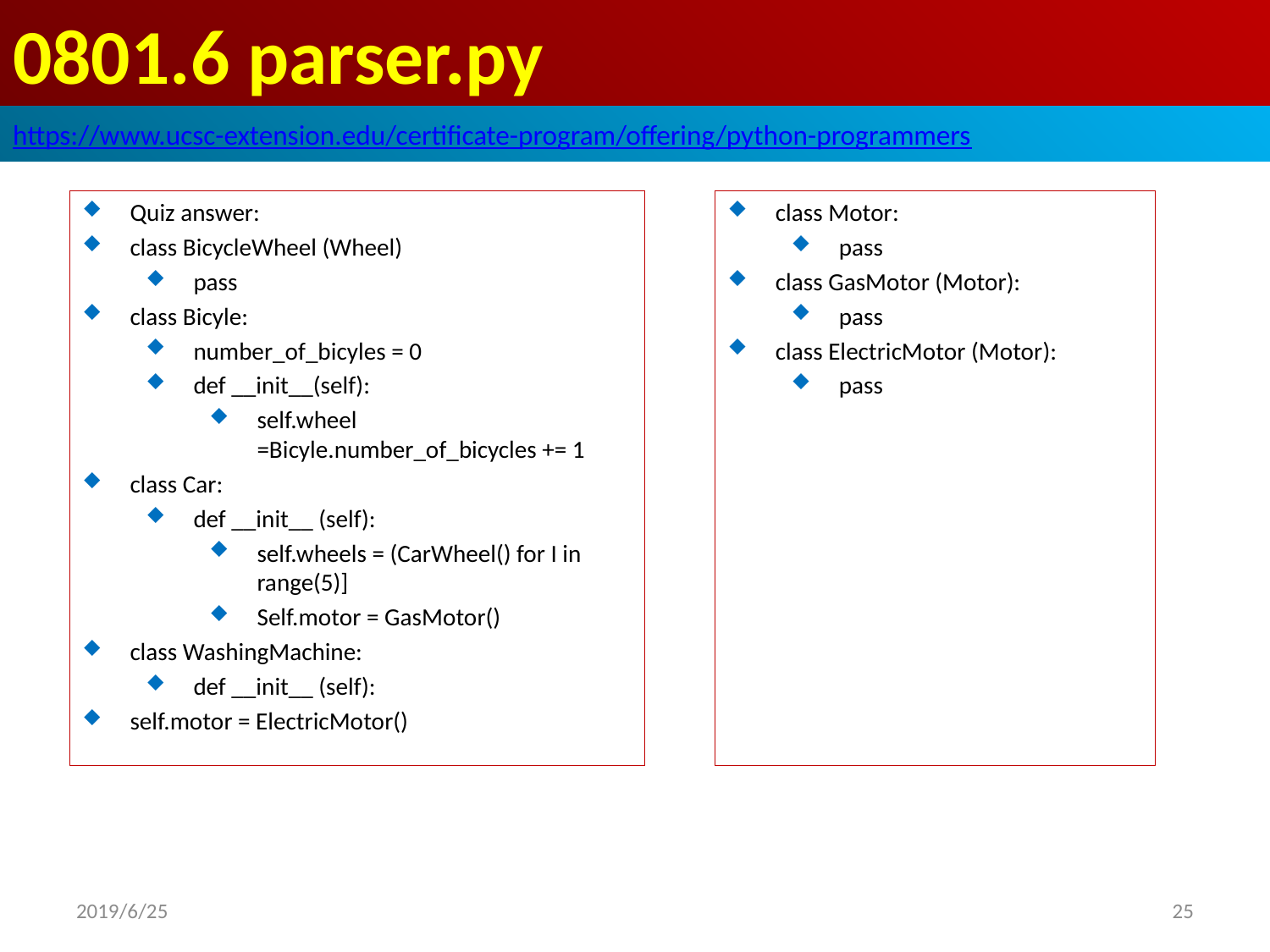

# 0801.6 parser.py
https://www.ucsc-extension.edu/certificate-program/offering/python-programmers
Quiz answer:
class BicycleWheel (Wheel)
pass
class Bicyle:
number_of_bicyles = 0
def __init__(self):
self.wheel =Bicyle.number_of_bicycles += 1
class Car:
def __init__ (self):
self.wheels = (CarWheel() for I in range(5)]
Self.motor = GasMotor()
class WashingMachine:
def __init__ (self):
self.motor = ElectricMotor()

class Motor:
pass
class GasMotor (Motor):
pass
class ElectricMotor (Motor):
pass

2019/6/25
25